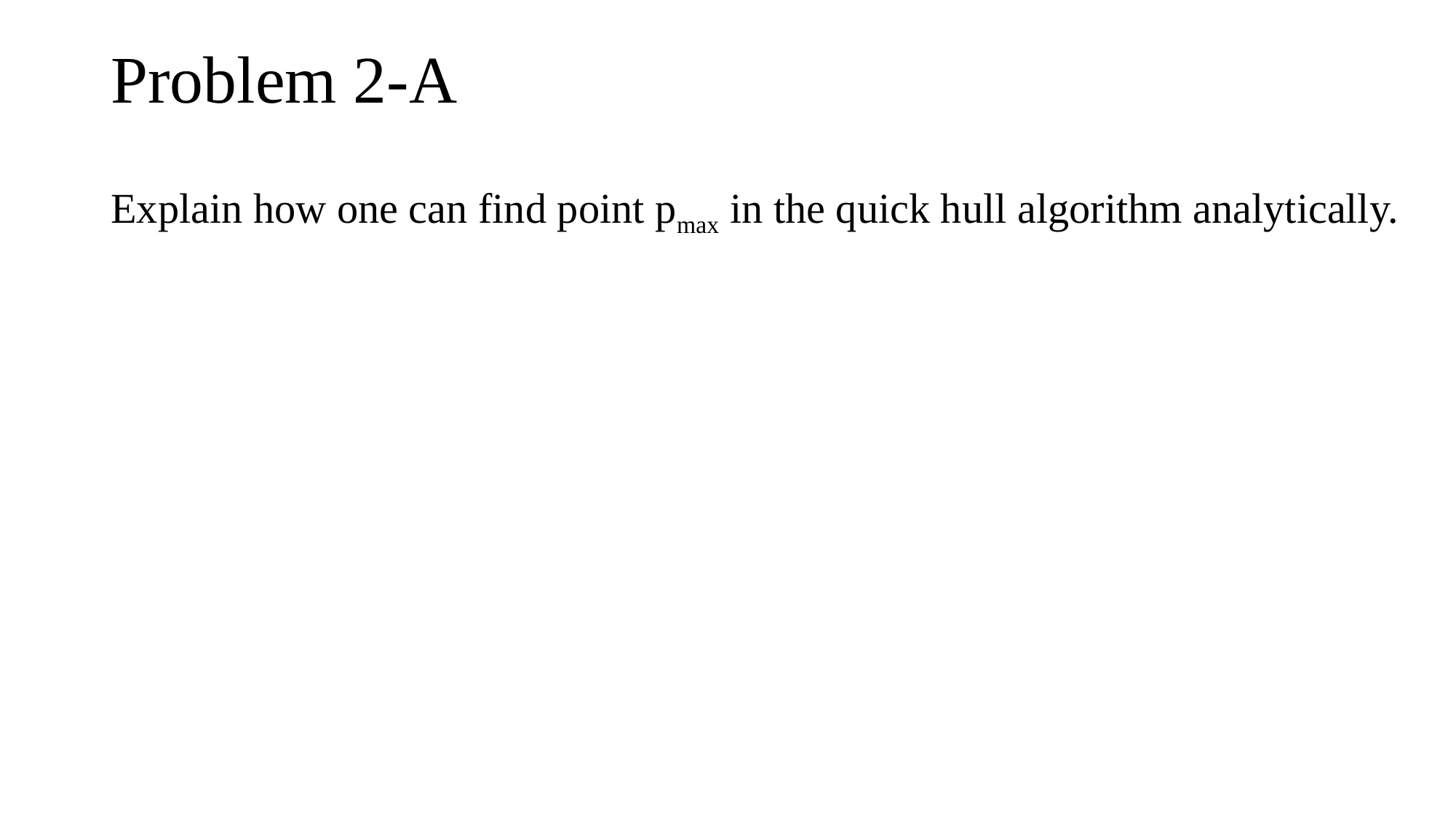

# Problem 2-A
Explain how one can find point pmax in the quick hull algorithm analytically.